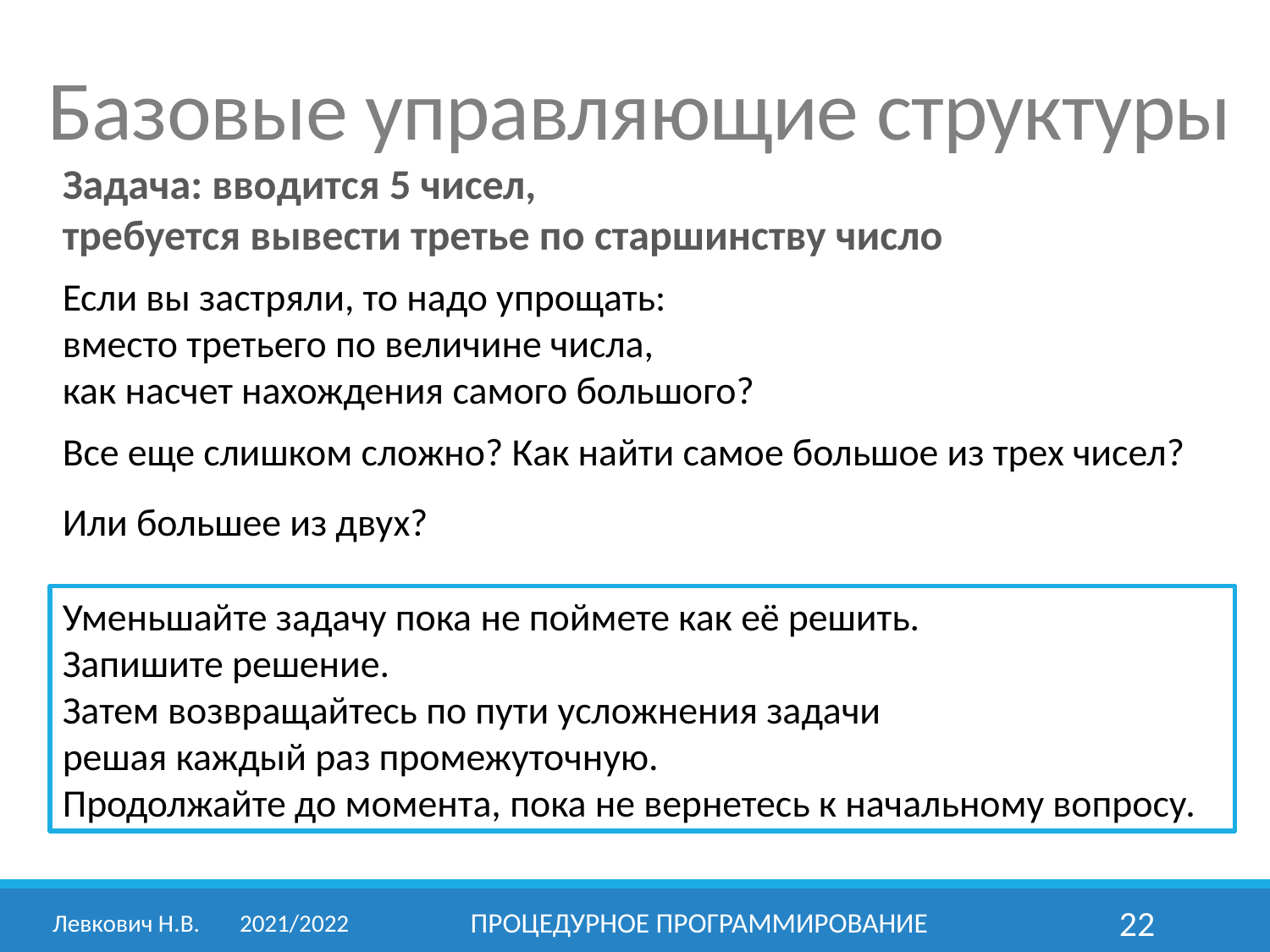

# Базовые управляющие структуры
Задача: вводится 5 чисел,
требуется вывести третье по старшинству число
Если вы застряли, то надо упрощать:
вместо третьего по величине числа,
как насчет нахождения самого большого?
Все еще слишком сложно? Как найти самое большое из трех чисел?
Или большее из двух?
Уменьшайте задачу пока не поймете как её решить.
Запишите решение.
Затем возвращайтесь по пути усложнения задачи
решая каждый раз промежуточную.
Продолжайте до момента, пока не вернетесь к начальному вопросу.
Левкович Н.В.	2021/2022
Процедурное программирование
22